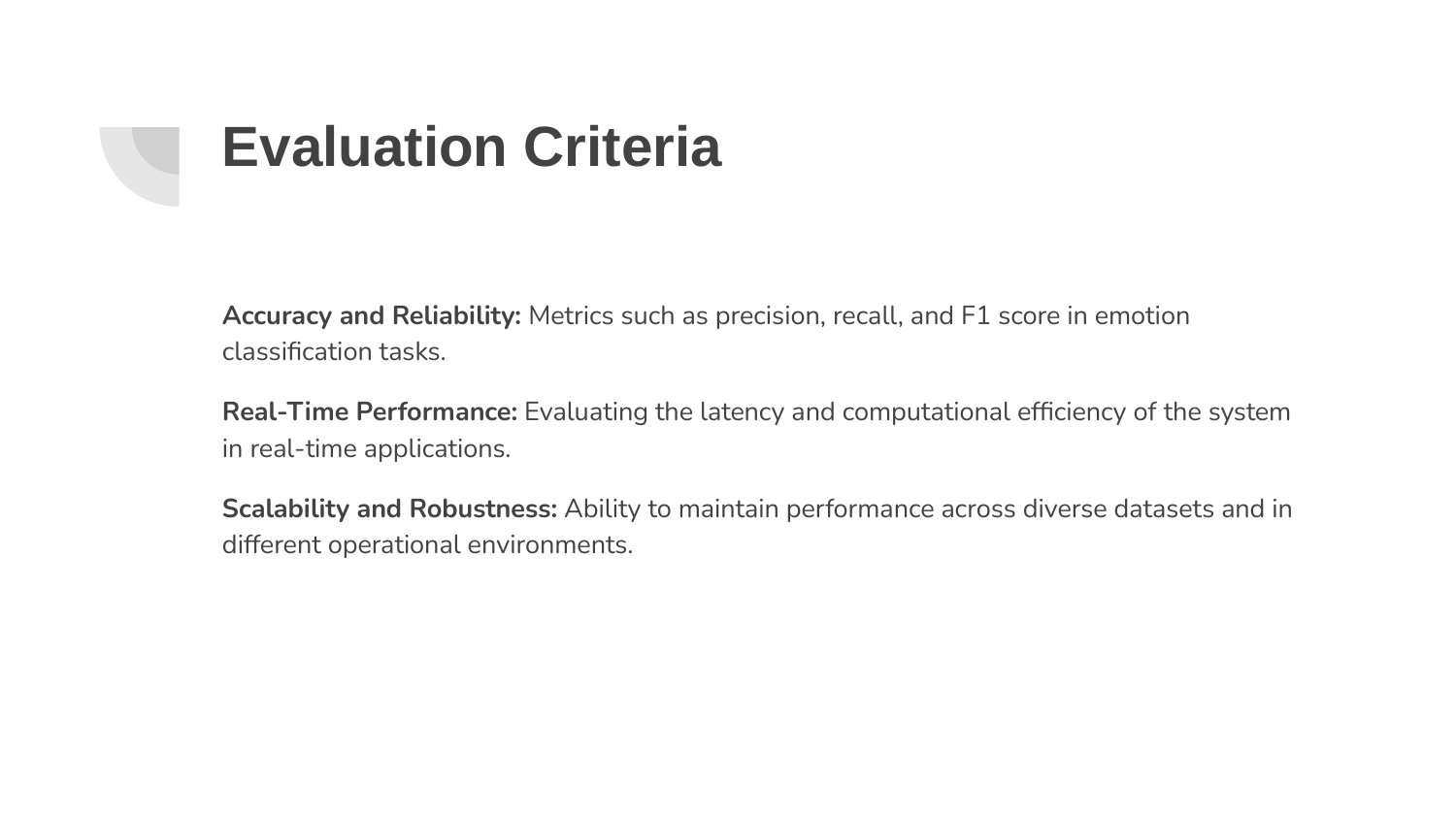

# Evaluation Criteria
Accuracy and Reliability: Metrics such as precision, recall, and F1 score in emotion classification tasks.
Real-Time Performance: Evaluating the latency and computational efficiency of the system in real-time applications.
Scalability and Robustness: Ability to maintain performance across diverse datasets and in different operational environments.